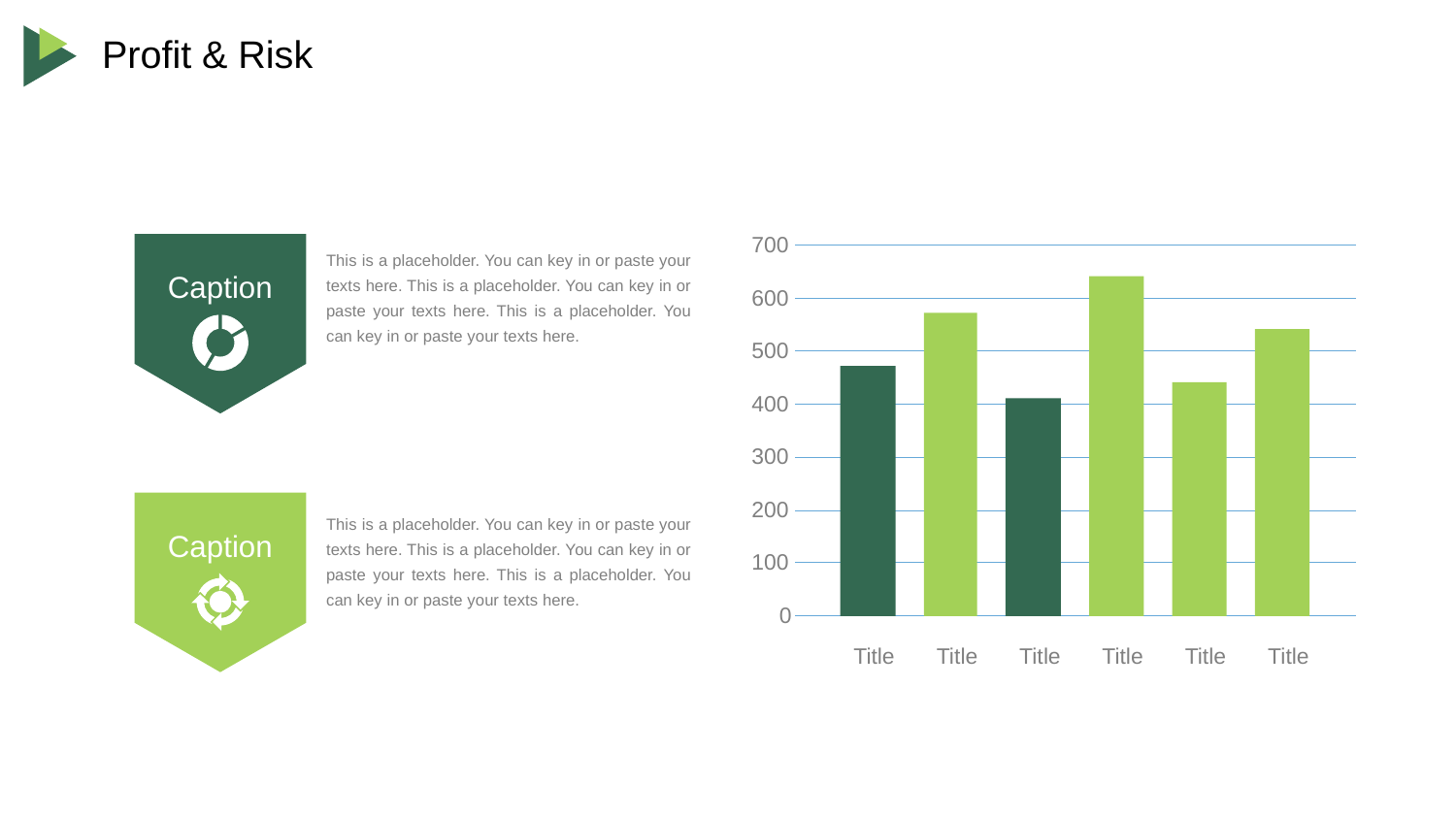

700
Caption
This is a placeholder. You can key in or paste your texts here. This is a placeholder. You can key in or paste your texts here. This is a placeholder. You can key in or paste your texts here.

600

500

400

300

200
Caption
This is a placeholder. You can key in or paste your texts here. This is a placeholder. You can key in or paste your texts here. This is a placeholder. You can key in or paste your texts here.

100

0

Title
Title
Title
Title
Title
Title